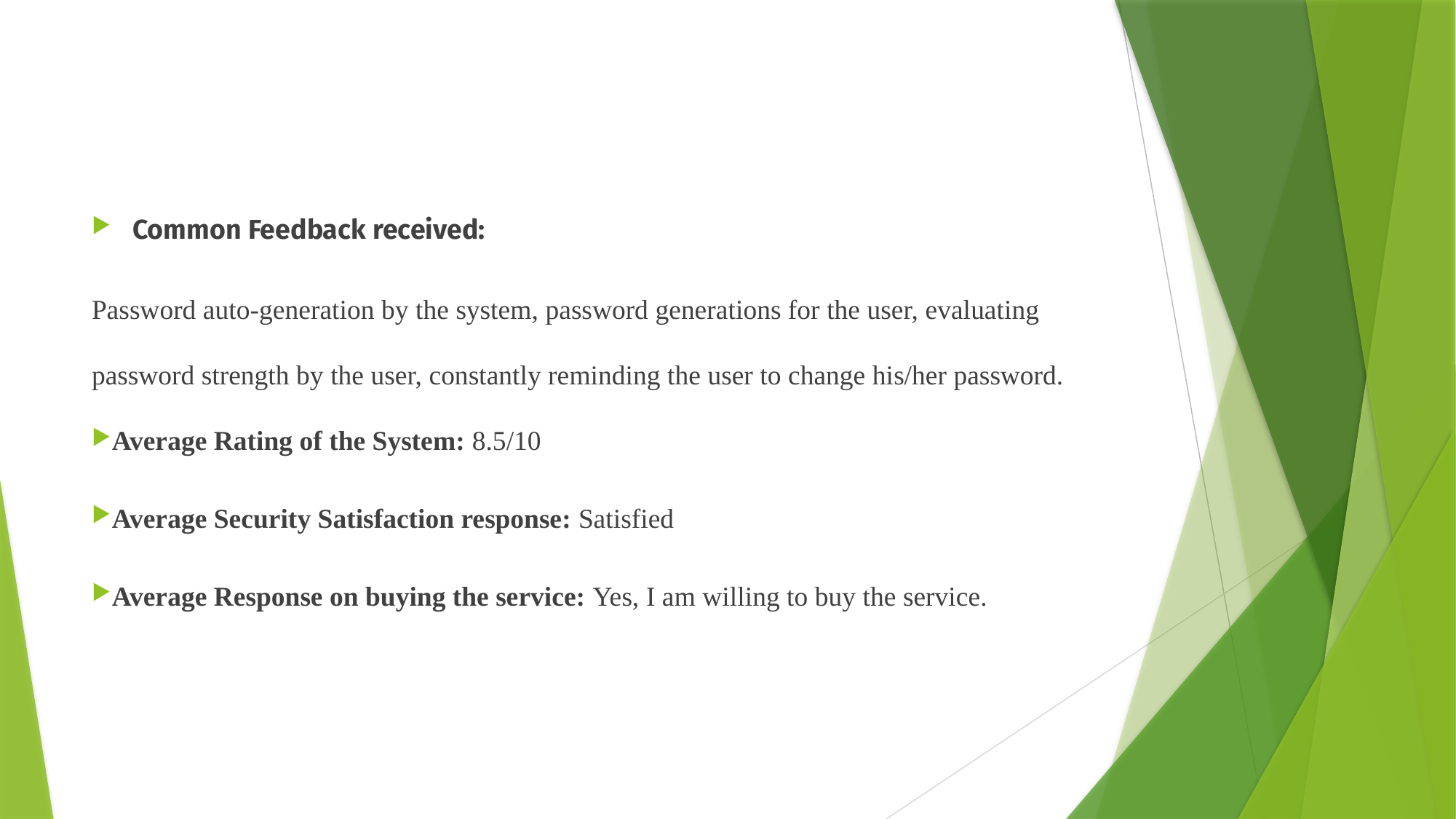

Common Feedback received:
Password auto-generation by the system, password generations for the user, evaluating password strength by the user, constantly reminding the user to change his/her password.
Average Rating of the System: 8.5/10
Average Security Satisfaction response: Satisfied
Average Response on buying the service: Yes, I am willing to buy the service.